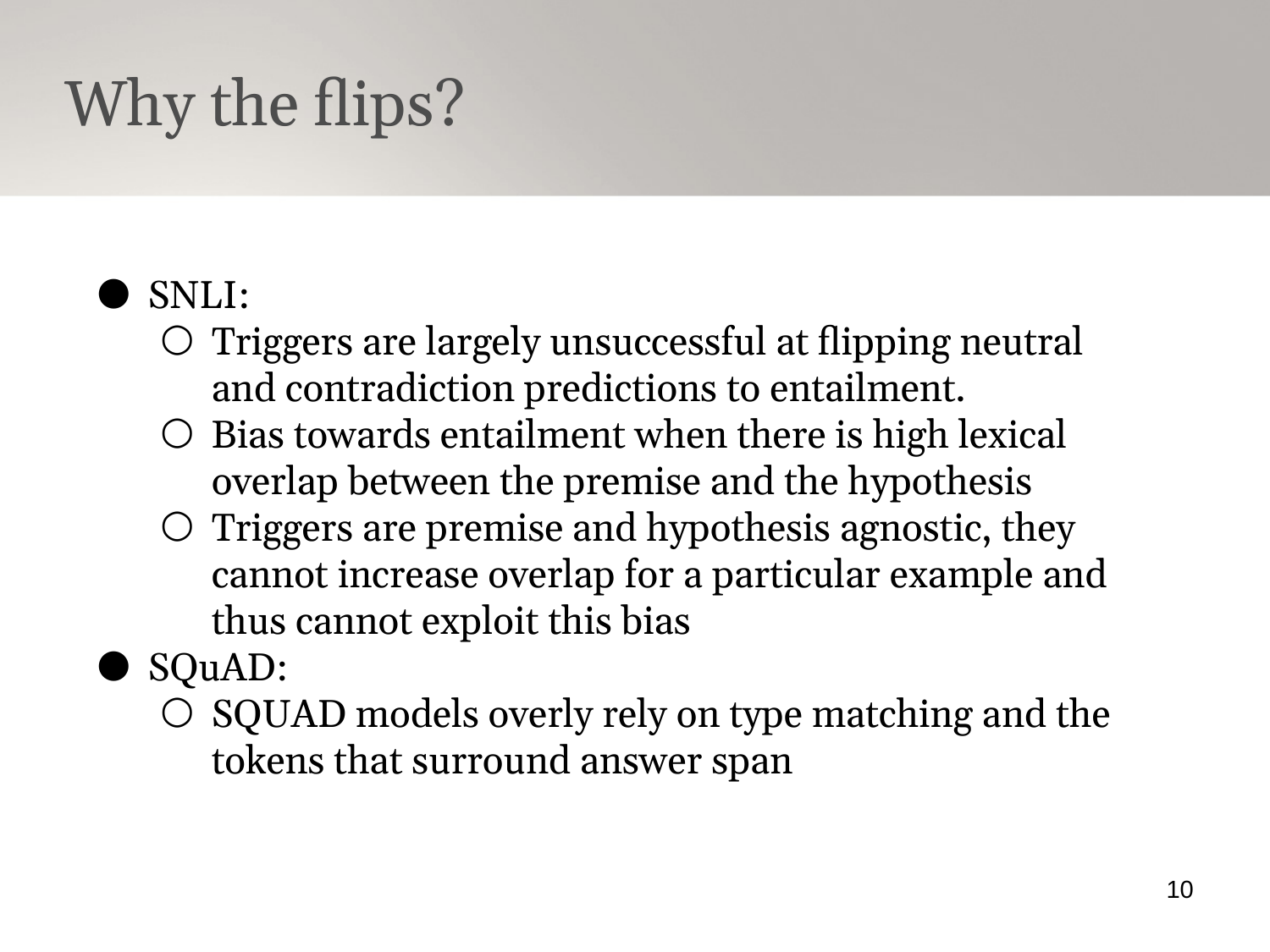

Why the flips?
SNLI:
Triggers are largely unsuccessful at flipping neutral and contradiction predictions to entailment.
Bias towards entailment when there is high lexical overlap between the premise and the hypothesis
Triggers are premise and hypothesis agnostic, they cannot increase overlap for a particular example and thus cannot exploit this bias
SQuAD:
SQUAD models overly rely on type matching and the tokens that surround answer span

10